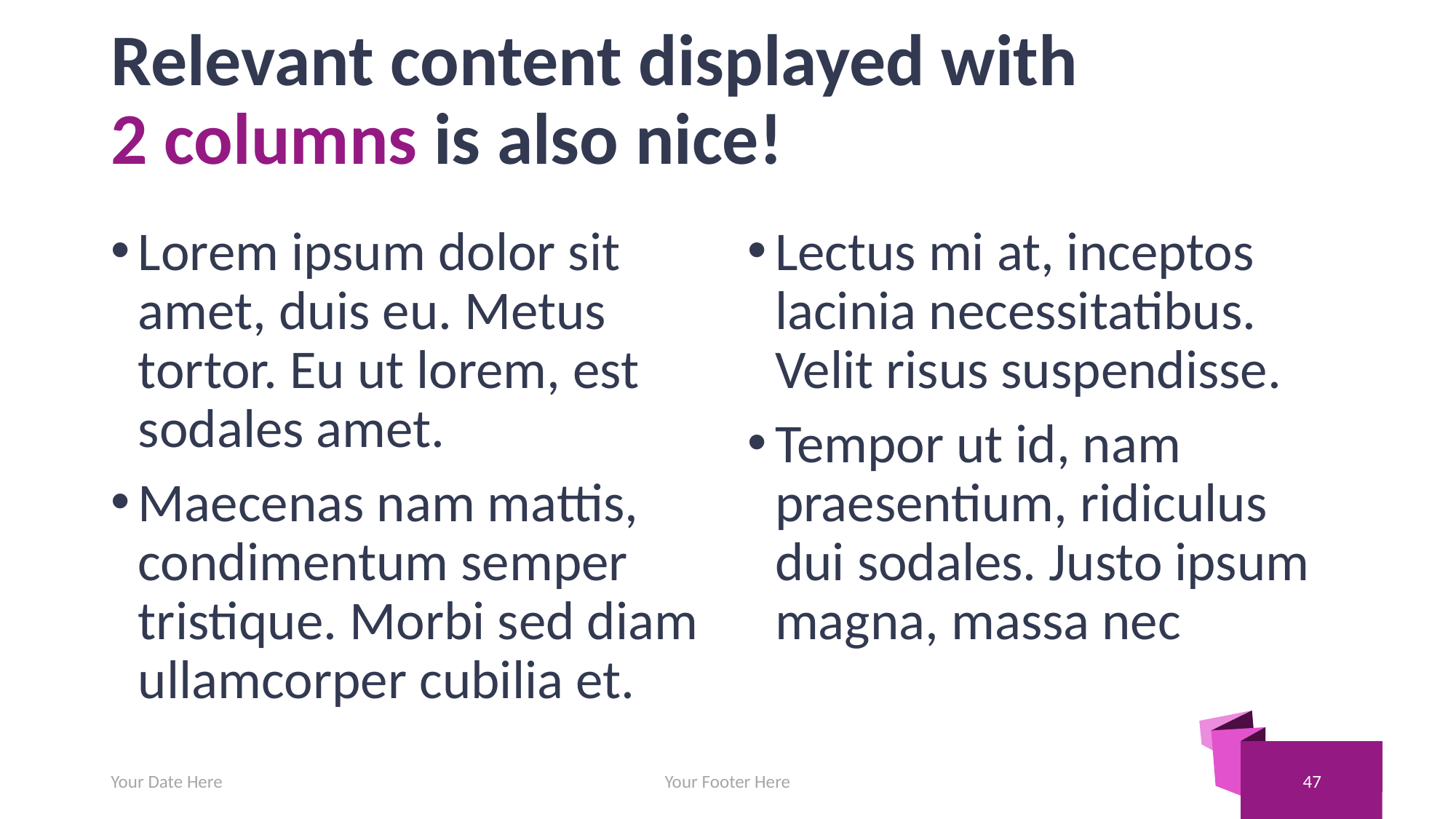

# Relevant content displayed with 2 columns is also nice!
Lorem ipsum dolor sit amet, duis eu. Metus tortor. Eu ut lorem, est sodales amet.
Maecenas nam mattis, condimentum semper tristique. Morbi sed diam ullamcorper cubilia et.
Lectus mi at, inceptos lacinia necessitatibus. Velit risus suspendisse.
Tempor ut id, nam praesentium, ridiculus dui sodales. Justo ipsum magna, massa nec

Your Date Here
Your Footer Here
47